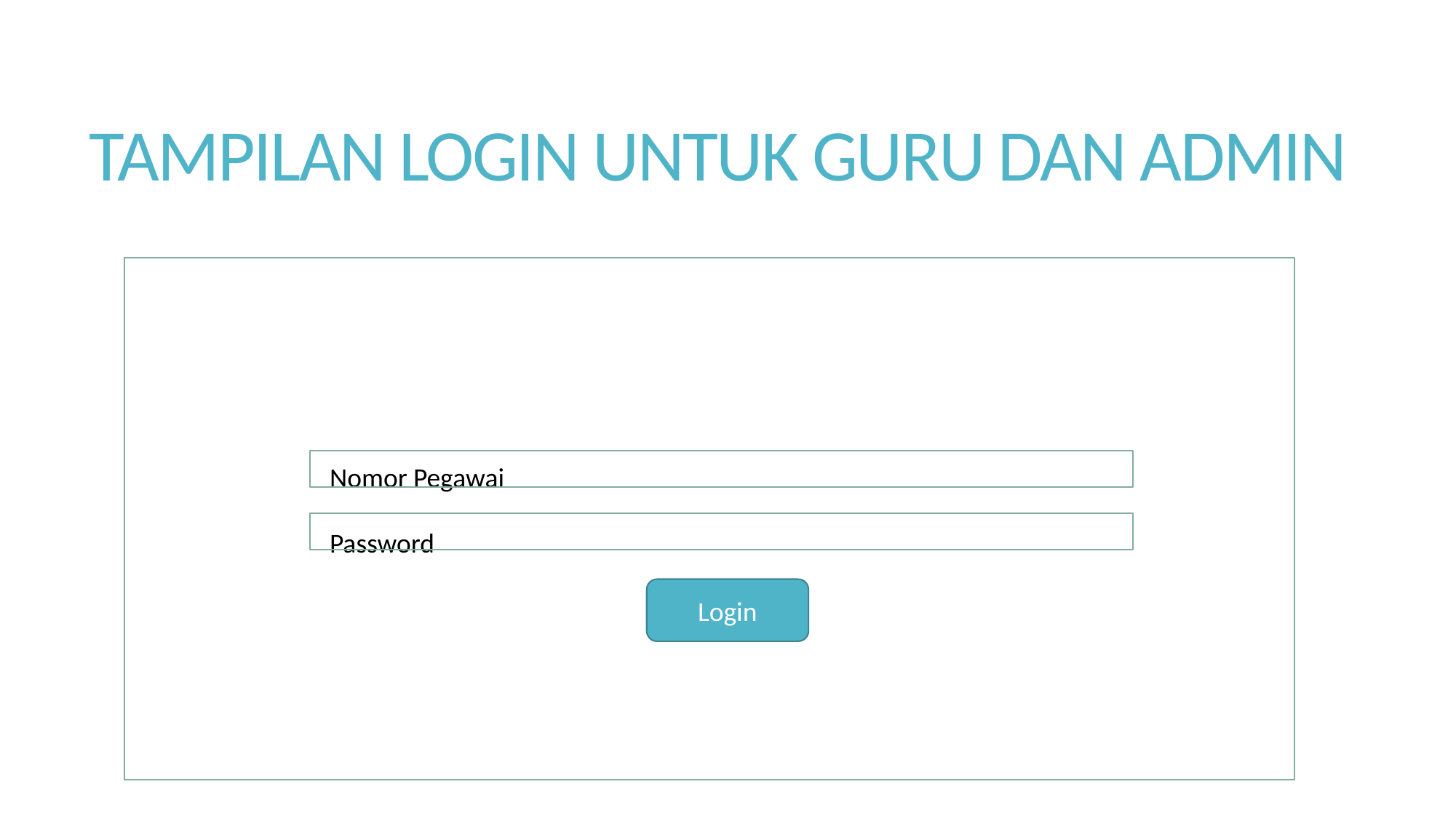

# TAMPILAN LOGIN UNTUK GURU DAN ADMIN

Nomor Pegawai
Password

Login